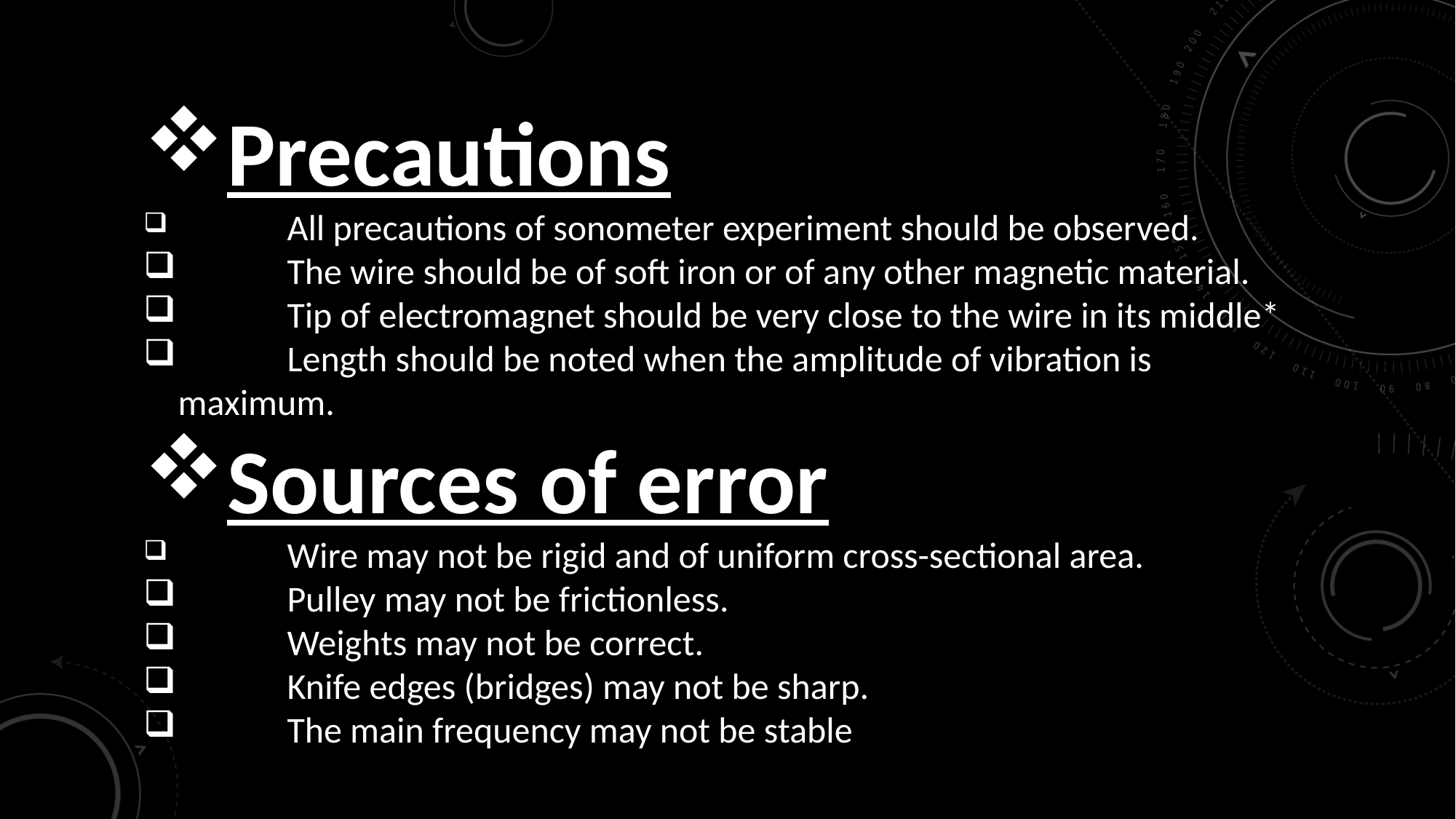

Precautions
	All precautions of sonometer experiment should be observed.
	The wire should be of soft iron or of any other magnetic material.
	Tip of electromagnet should be very close to the wire in its middle*
	Length should be noted when the amplitude of vibration is maximum.
Sources of error
	Wire may not be rigid and of uniform cross-sectional area.
	Pulley may not be frictionless.
	Weights may not be correct.
	Knife edges (bridges) may not be sharp.
	The main frequency may not be stable